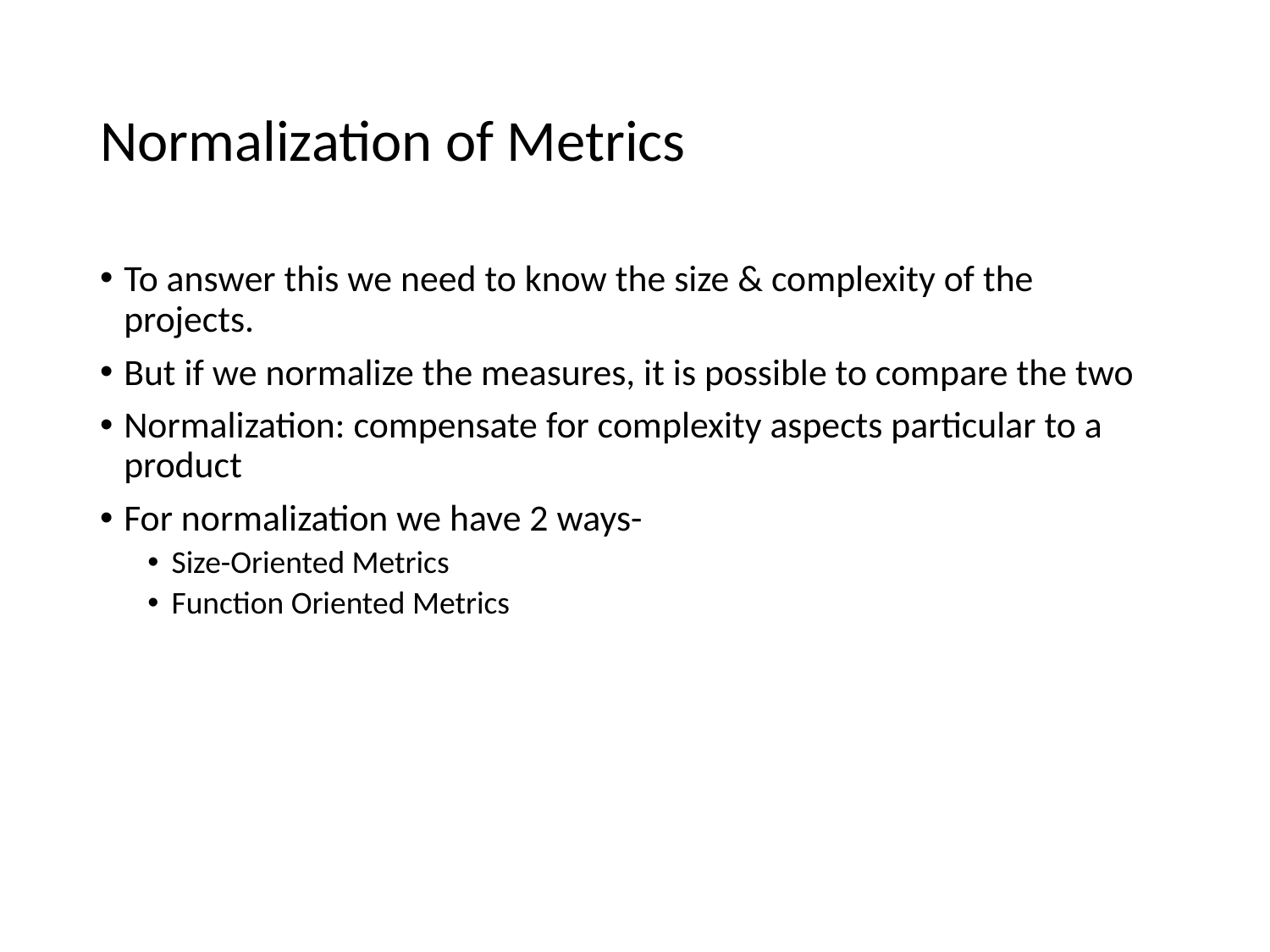

# Normalization of Metrics
To answer this we need to know the size & complexity of the projects.
But if we normalize the measures, it is possible to compare the two
Normalization: compensate for complexity aspects particular to a product
For normalization we have 2 ways-
Size-Oriented Metrics
Function Oriented Metrics